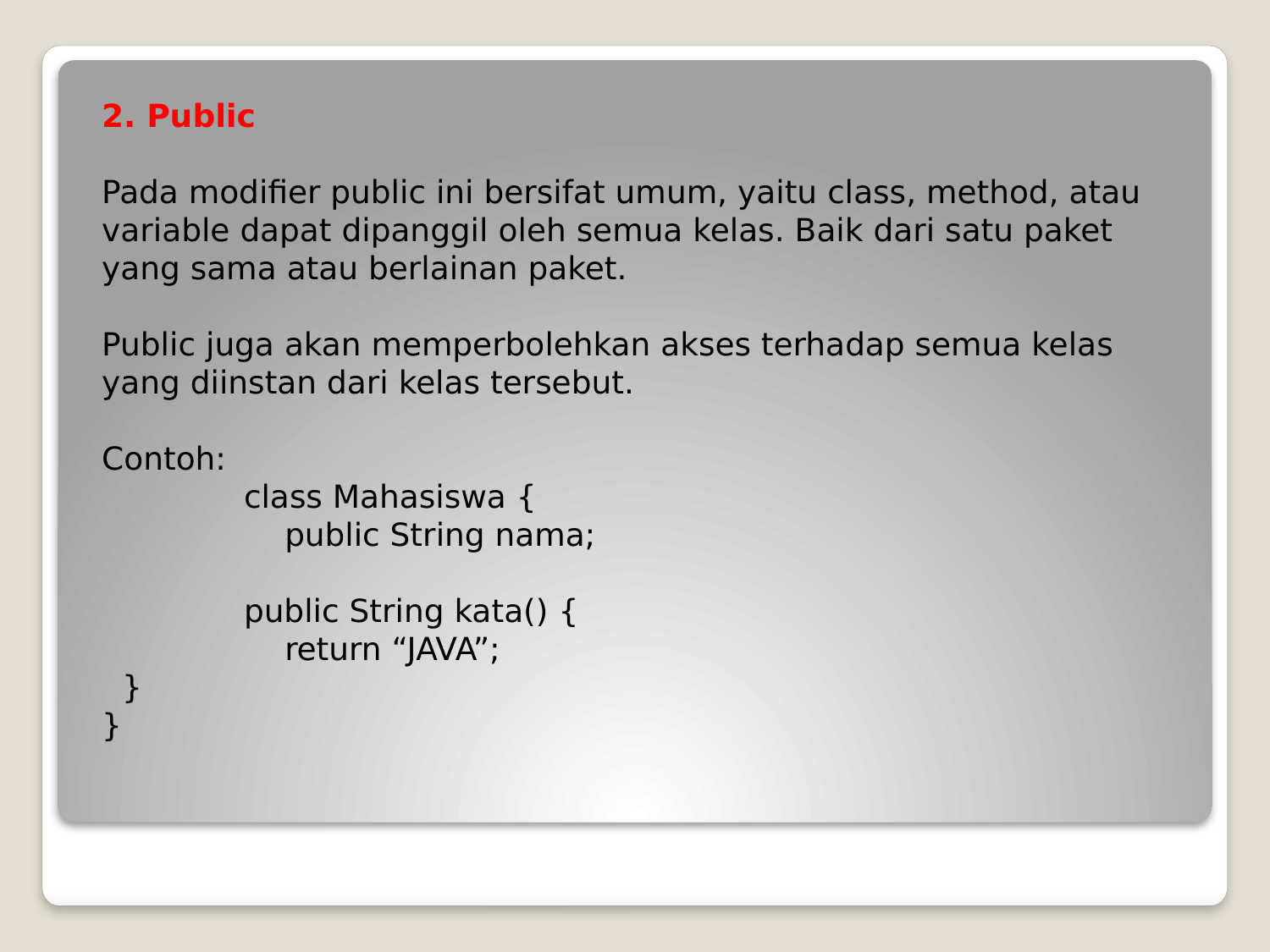

2. Public

Pada modifier public ini bersifat umum, yaitu class, method, atau variable dapat dipanggil oleh semua kelas. Baik dari satu paket yang sama atau berlainan paket.

Public juga akan memperbolehkan akses terhadap semua kelas yang diinstan dari kelas tersebut.

Contoh:
              class Mahasiswa {
                  public String nama;
              public String kata() {
                  return “JAVA”;
  }
}